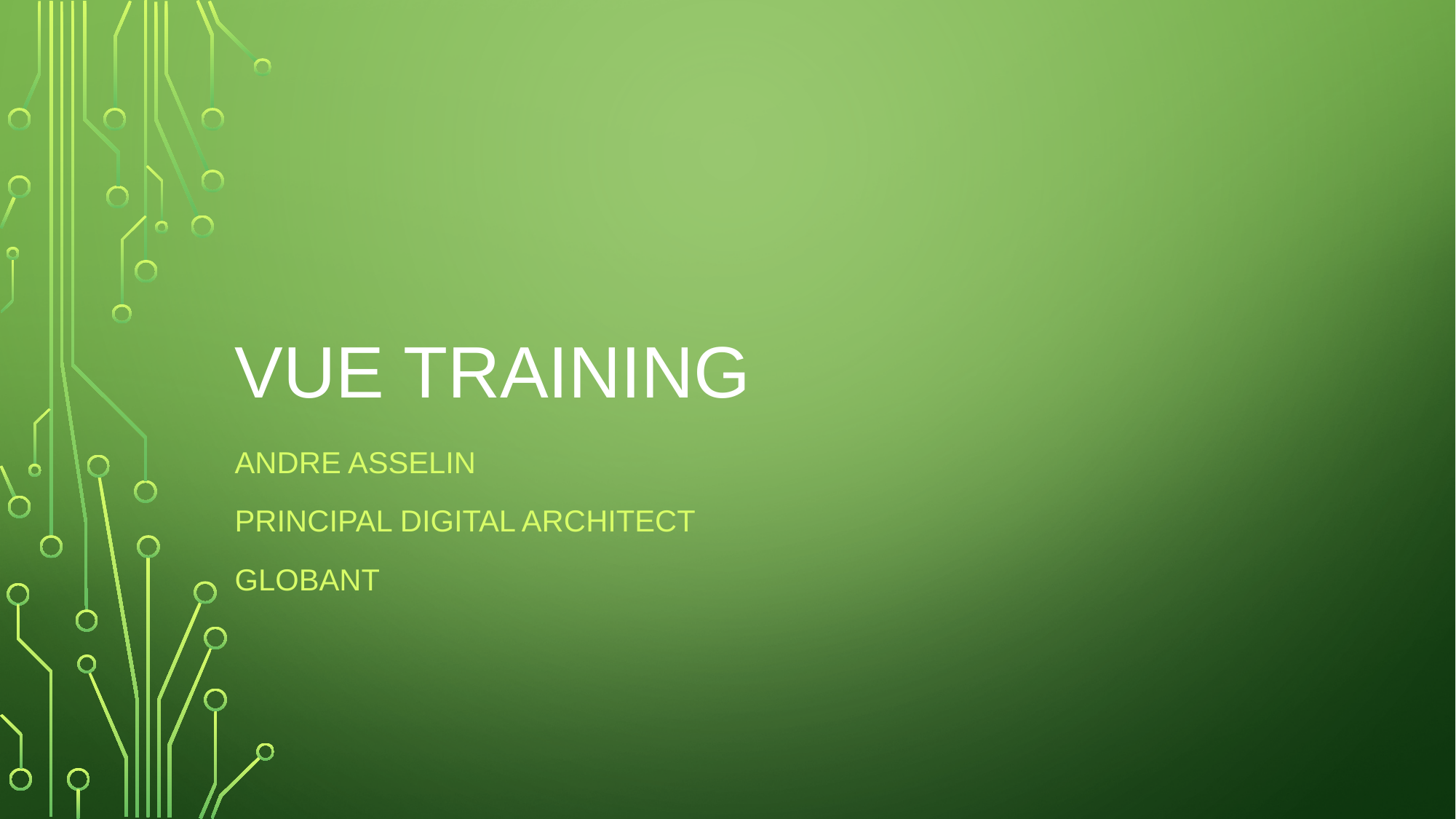

# Vue training
Andre Asselin
Principal Digital Architect
Globant